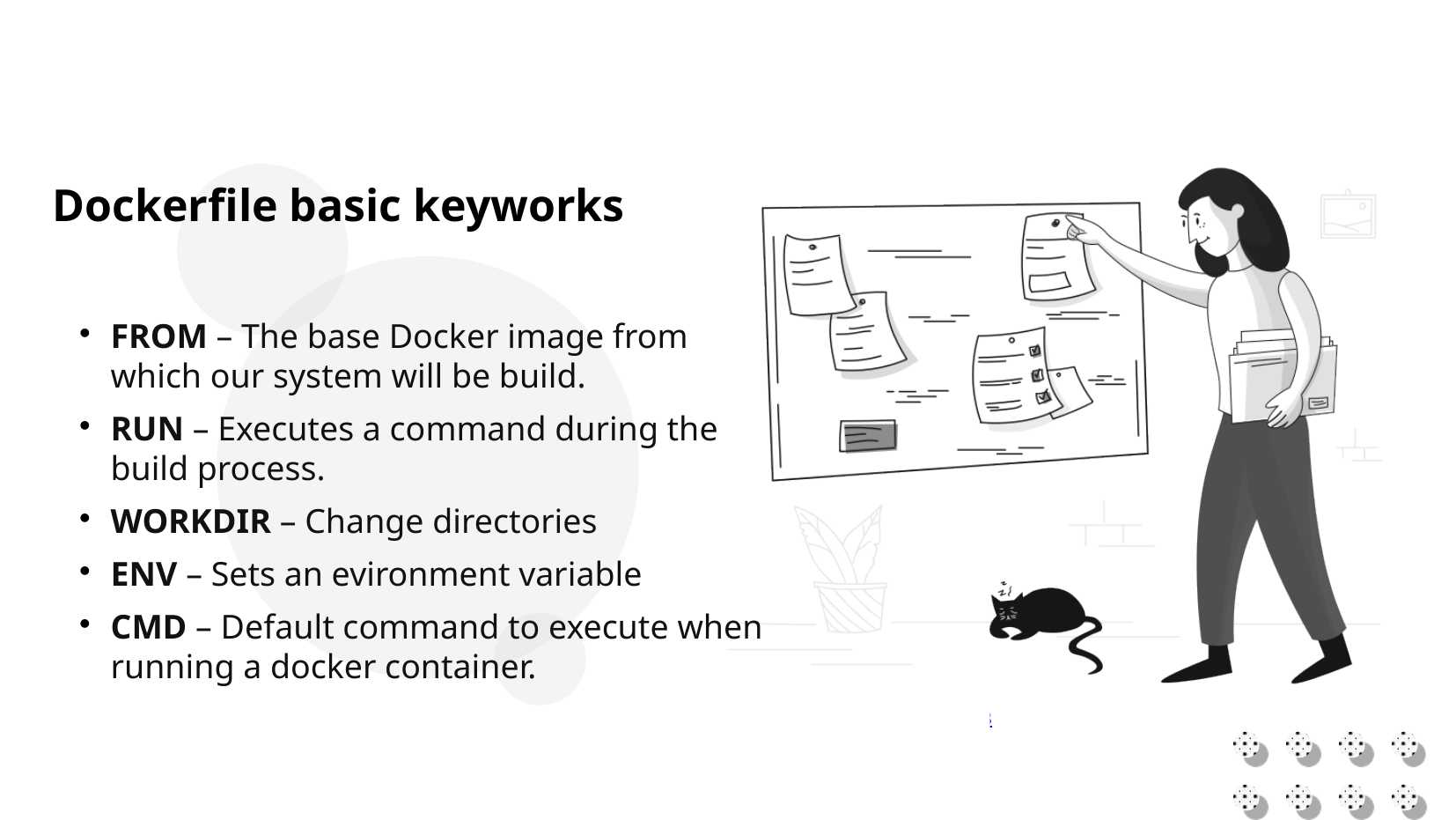

Dockerfile basic keyworks
FROM – The base Docker image from which our system will be build.
RUN – Executes a command during the build process.
WORKDIR – Change directories
ENV – Sets an evironment variable
CMD – Default command to execute when running a docker container.